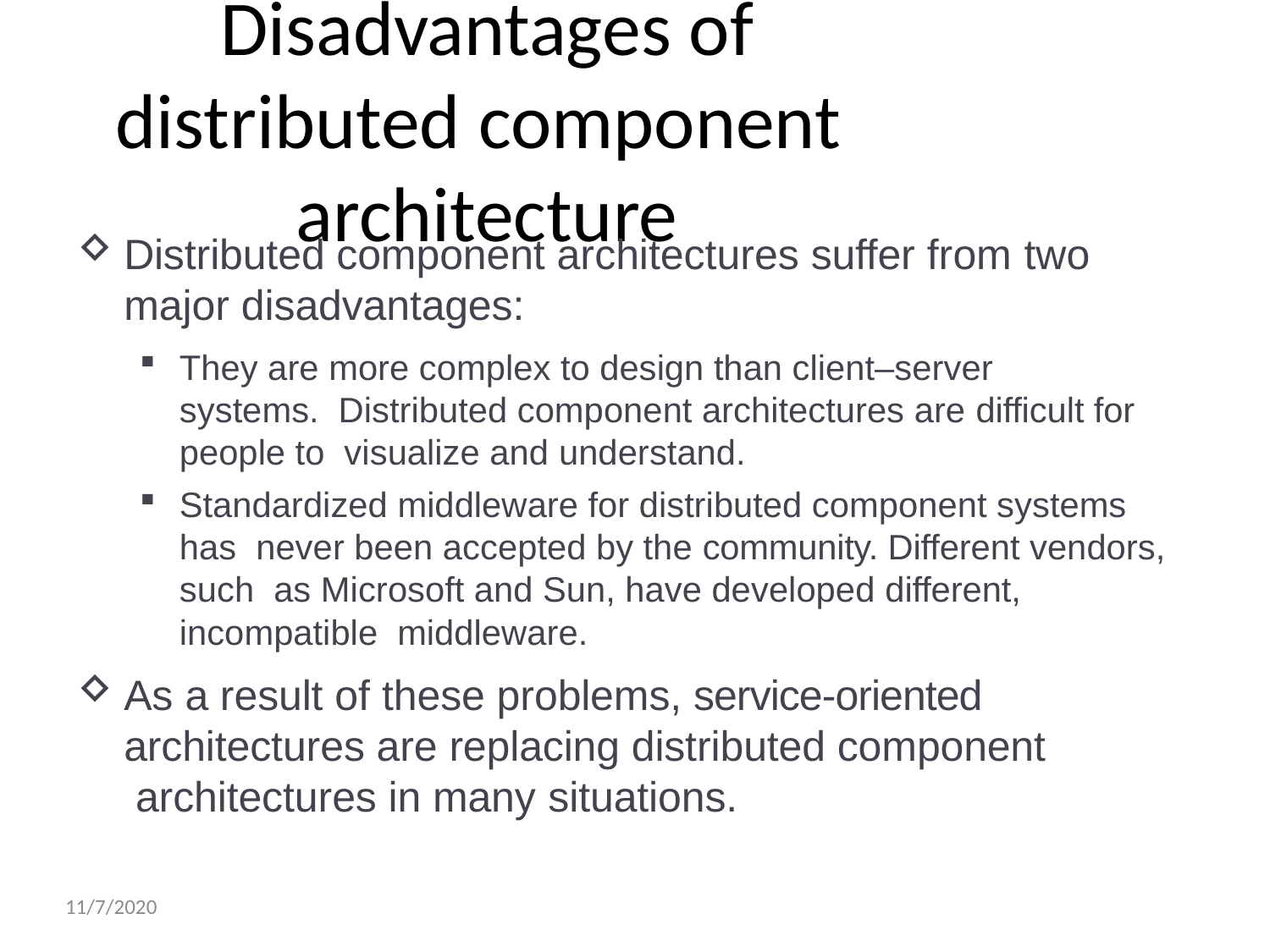

# Disadvantages of distributed component  architecture
Distributed component architectures suffer from two
major disadvantages:
They are more complex to design than client–server systems.  Distributed component architectures are difficult for people to  visualize and understand.
Standardized middleware for distributed component systems has  never been accepted by the community. Different vendors, such  as Microsoft and Sun, have developed different, incompatible  middleware.
As a result of these problems, service-oriented  architectures are replacing distributed component  architectures in many situations.
11/7/2020